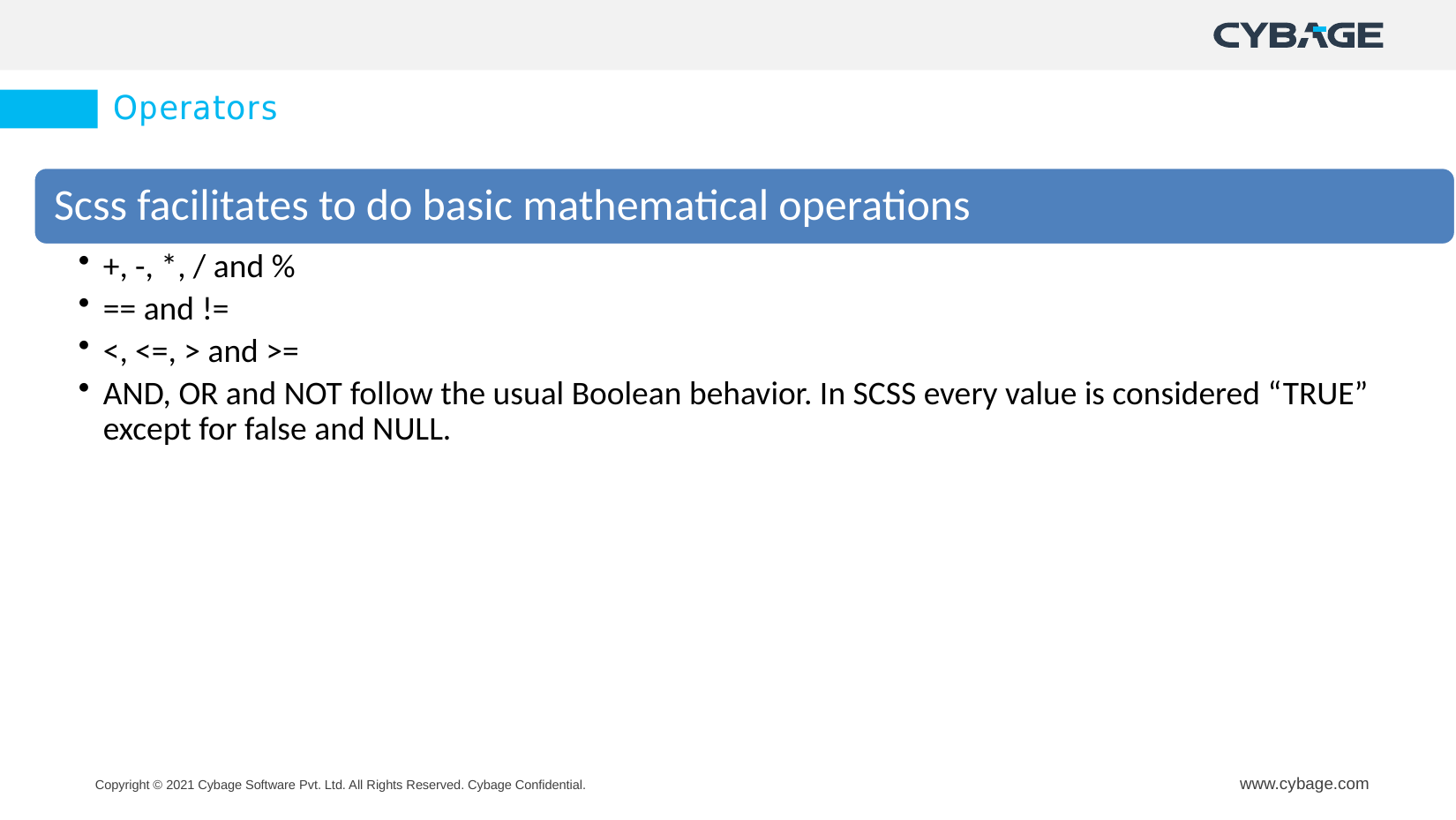

# Operators
Scss facilitates to do basic mathematical operations
+, -, *, / and %
== and !=
<, <=, > and >=
AND, OR and NOT follow the usual Boolean behavior. In SCSS every value is considered “TRUE” except for false and NULL.